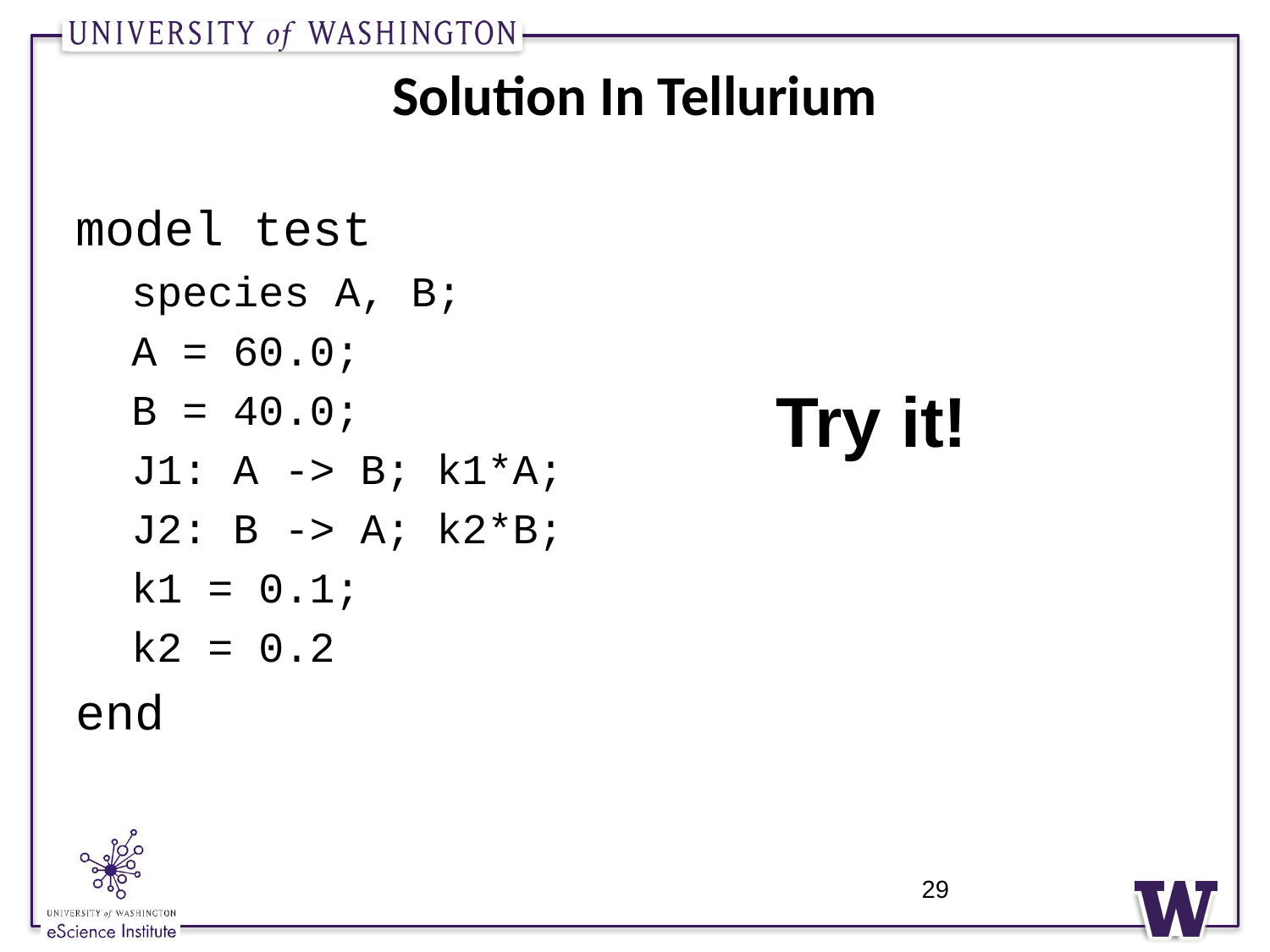

# Solution In Tellurium
model test
species A, B;
A = 60.0;
B = 40.0;
J1: A -> B; k1*A;
J2: B -> A; k2*B;
k1 = 0.1;
k2 = 0.2
end
Try it!
29